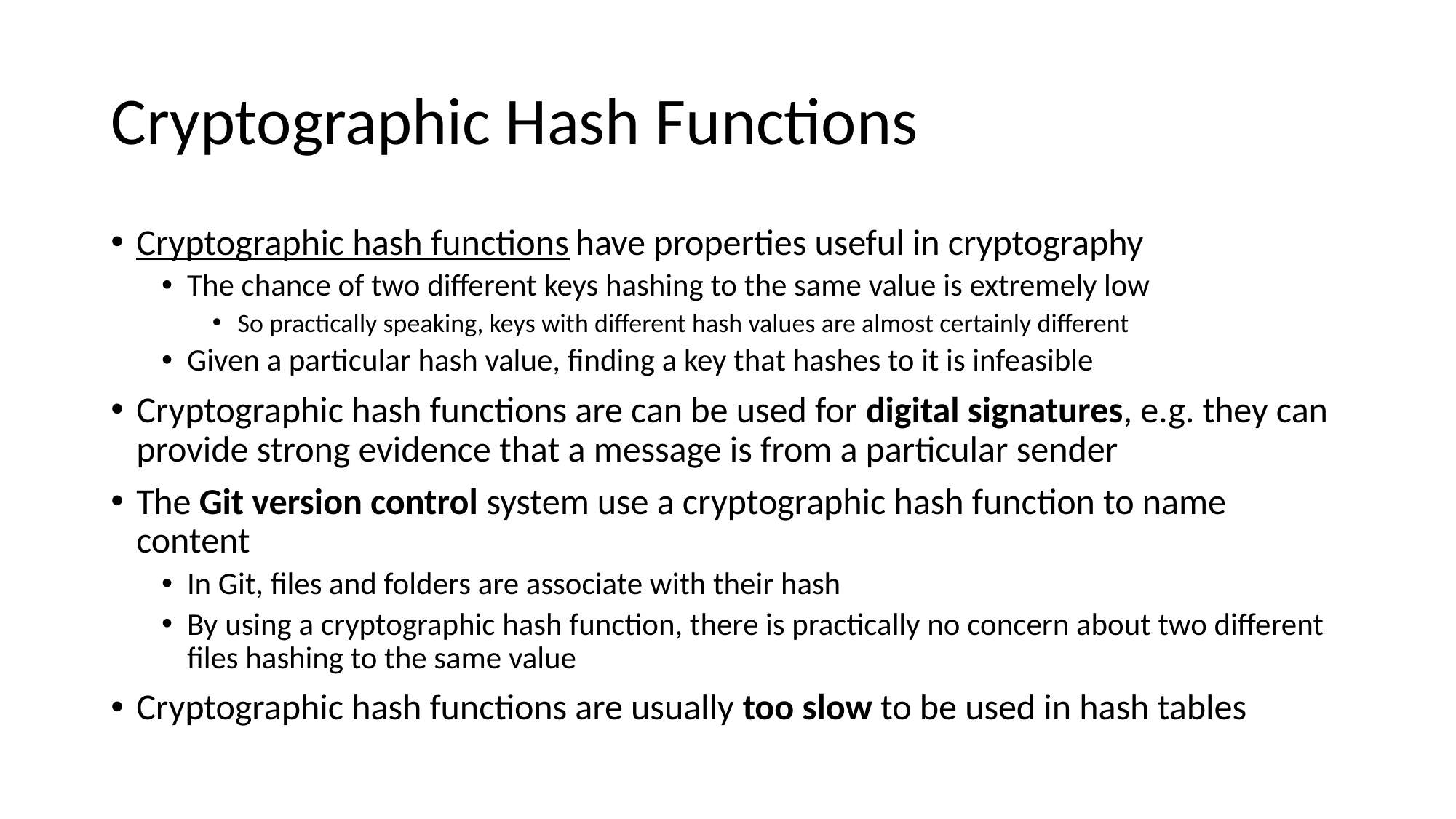

# Cryptographic Hash Functions
Cryptographic hash functions have properties useful in cryptography
The chance of two different keys hashing to the same value is extremely low
So practically speaking, keys with different hash values are almost certainly different
Given a particular hash value, finding a key that hashes to it is infeasible
Cryptographic hash functions are can be used for digital signatures, e.g. they can provide strong evidence that a message is from a particular sender
The Git version control system use a cryptographic hash function to name content
In Git, files and folders are associate with their hash
By using a cryptographic hash function, there is practically no concern about two different files hashing to the same value
Cryptographic hash functions are usually too slow to be used in hash tables